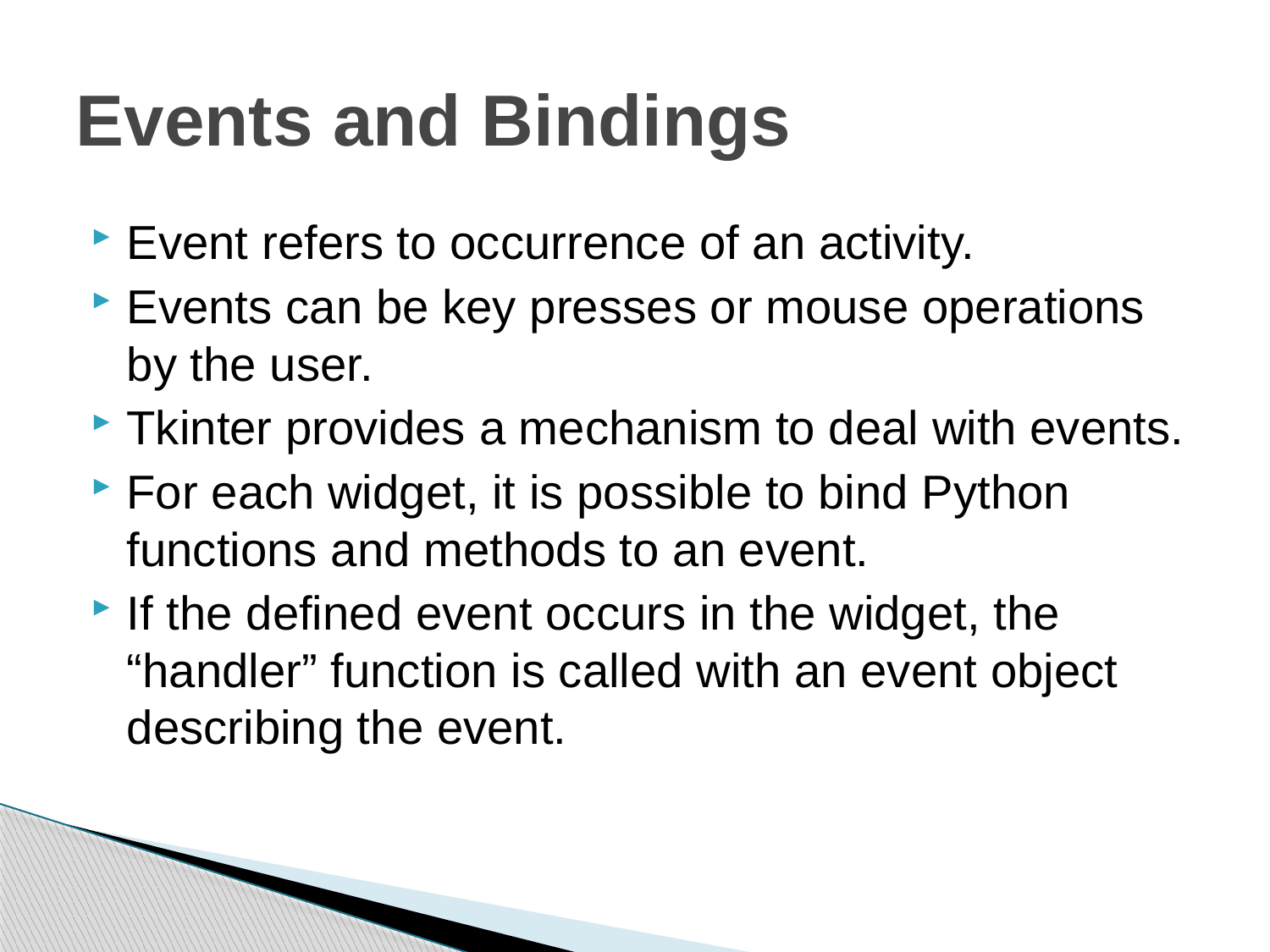

# Events and Bindings
Event refers to occurrence of an activity.
Events can be key presses or mouse operations by the user.
Tkinter provides a mechanism to deal with events.
For each widget, it is possible to bind Python functions and methods to an event.
If the defined event occurs in the widget, the “handler” function is called with an event object describing the event.